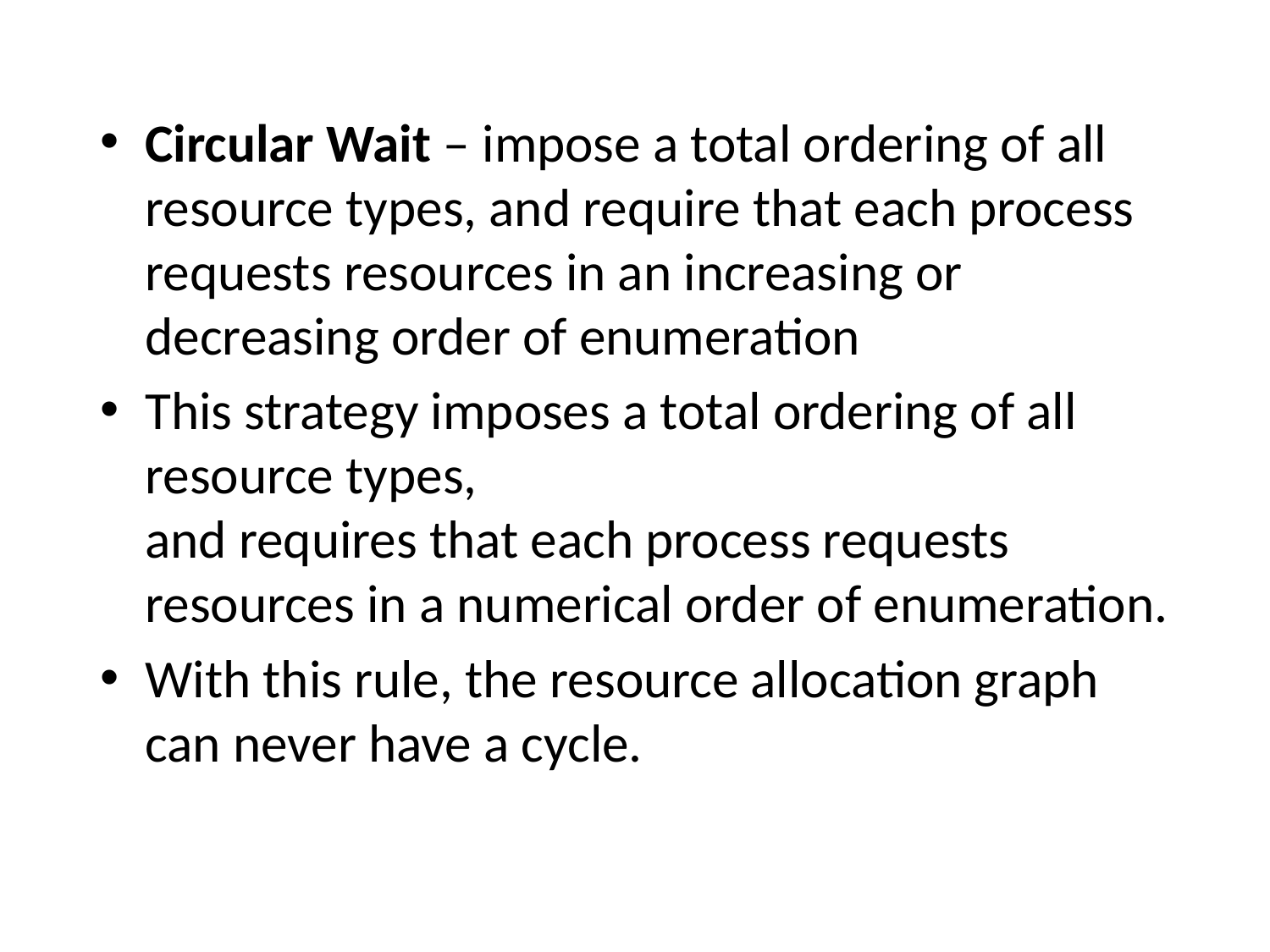

Circular Wait – impose a total ordering of all resource types, and require that each process requests resources in an increasing or decreasing order of enumeration
This strategy imposes a total ordering of all resource types,
and requires that each process requests resources in a numerical order of enumeration.
With this rule, the resource allocation graph can never have a cycle.